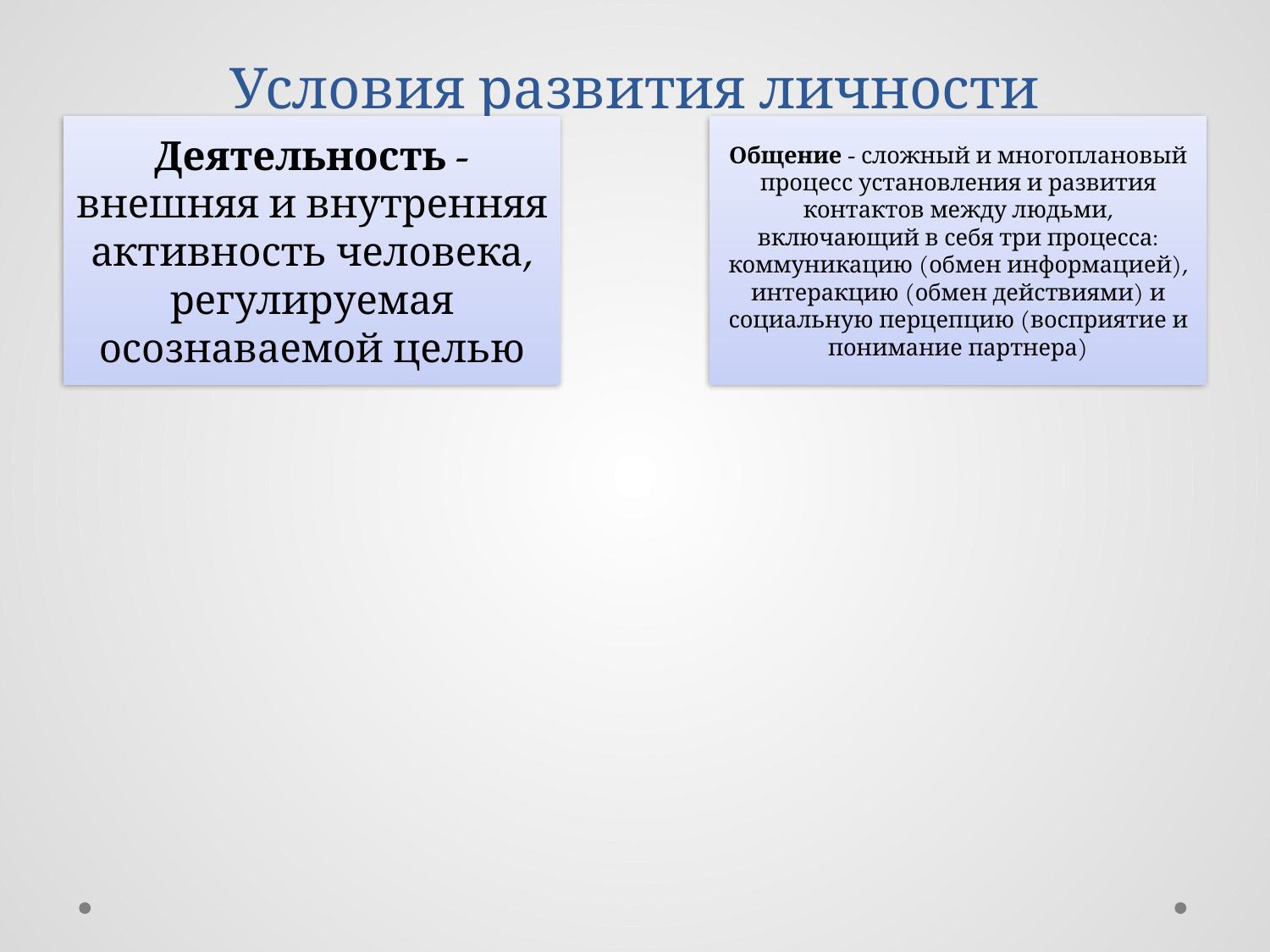

# Условия развития личности
Деятельность - внешняя и внутренняя активность человека, регулируемая осознаваемой целью
Общение - сложный и многоплановый процесс установления и развития контактов между людьми, включающий в себя три процесса: коммуникацию (обмен информацией), интеракцию (обмен действиями) и социальную перцепцию (восприятие и понимание партнера)